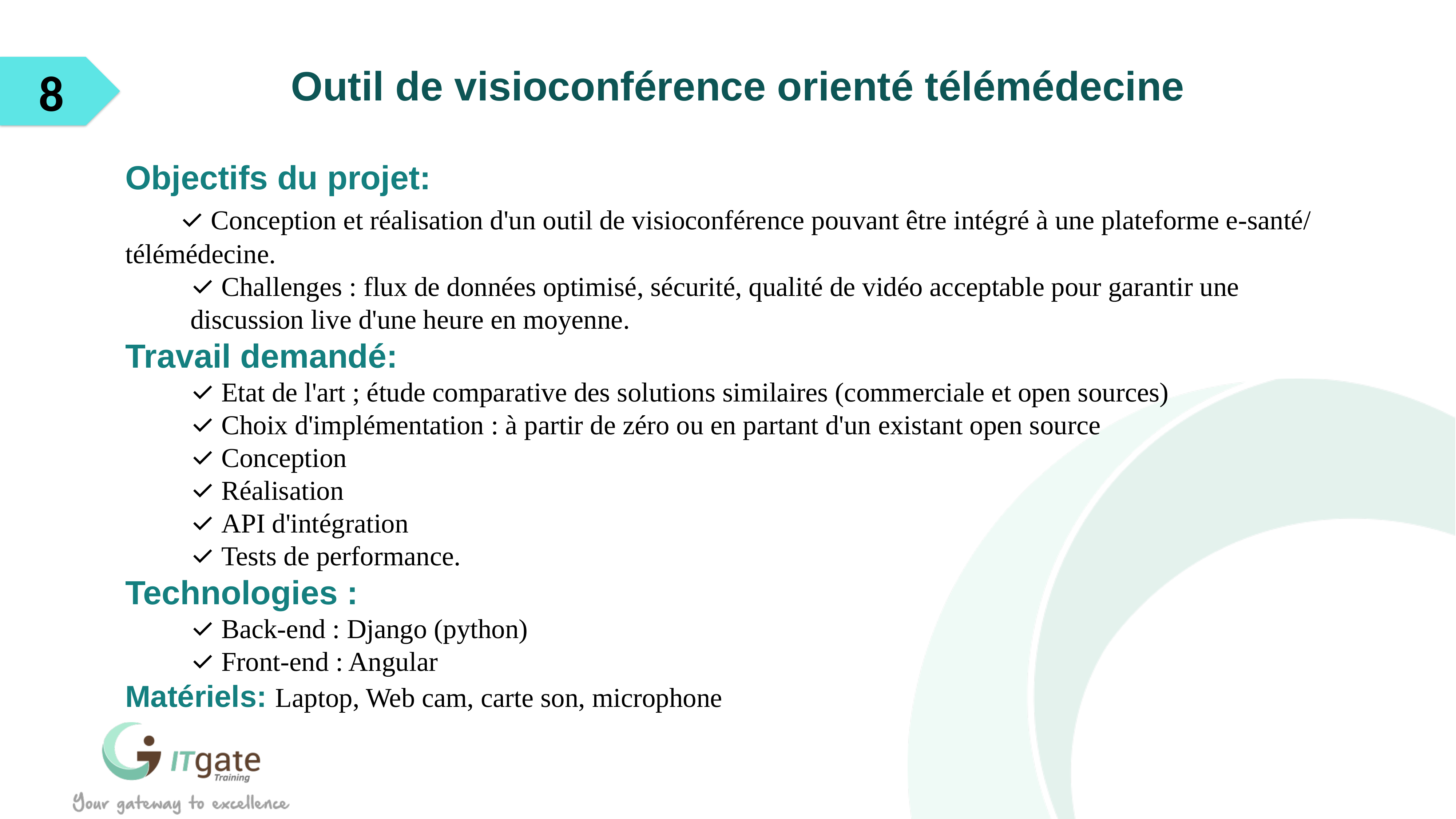

8
Outil de visioconférence orienté télémédecine
Objectifs du projet:
	✓ Conception et réalisation d'un outil de visioconférence pouvant être intégré à une plateforme e-santé/ 	télémédecine.
✓ Challenges : flux de données optimisé, sécurité, qualité de vidéo acceptable pour garantir une discussion live d'une heure en moyenne.
Travail demandé:
✓ Etat de l'art ; étude comparative des solutions similaires (commerciale et open sources)
✓ Choix d'implémentation : à partir de zéro ou en partant d'un existant open source
✓ Conception
✓ Réalisation
✓ API d'intégration
✓ Tests de performance.
Technologies :
✓ Back-end : Django (python)
✓ Front-end : Angular
Matériels: Laptop, Web cam, carte son, microphone